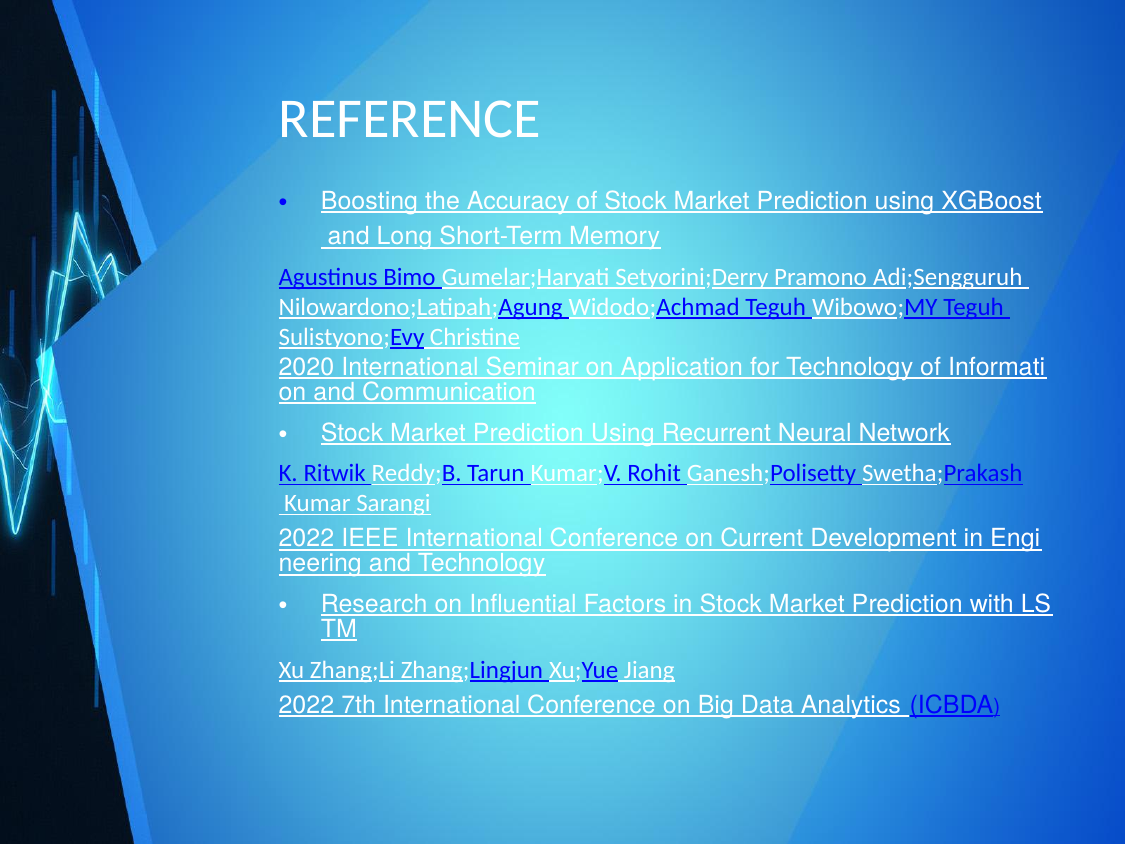

# REFERENCE
Boosting the Accuracy of Stock Market Prediction using XGBoost and Long Short-Term Memory
Agustinus Bimo Gumelar;Haryati Setyorini;Derry Pramono Adi;Sengguruh Nilowardono;Latipah;Agung Widodo;Achmad Teguh Wibowo;MY Teguh Sulistyono;Evy Christine2020 International Seminar on Application for Technology of Information and Communication
Stock Market Prediction Using Recurrent Neural Network
K. Ritwik Reddy;B. Tarun Kumar;V. Rohit Ganesh;Polisetty Swetha;Prakash Kumar Sarangi
2022 IEEE International Conference on Current Development in Engineering and Technology
Research on Influential Factors in Stock Market Prediction with LSTM
Xu Zhang;Li Zhang;Lingjun Xu;Yue Jiang
2022 7th International Conference on Big Data Analytics (ICBDA)